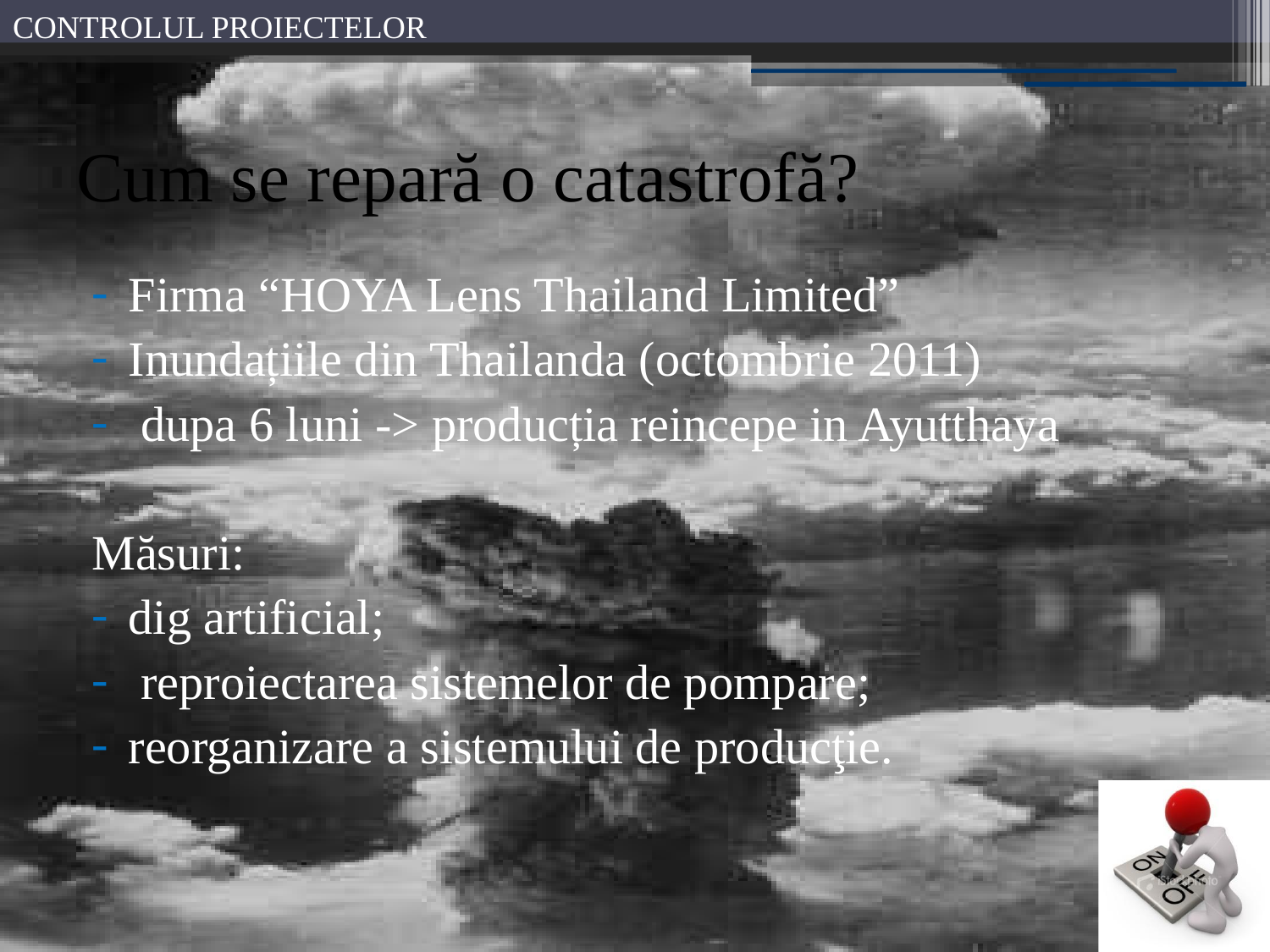

# Cum se repară o catastrofă?
Firma “HOYA Lens Thailand Limited”
Inundațiile din Thailanda (octombrie 2011)
 dupa 6 luni -> producția reincepe in Ayutthaya

Măsuri:
dig artificial;
 reproiectarea sistemelor de pompare;
reorganizare a sistemului de producţie.